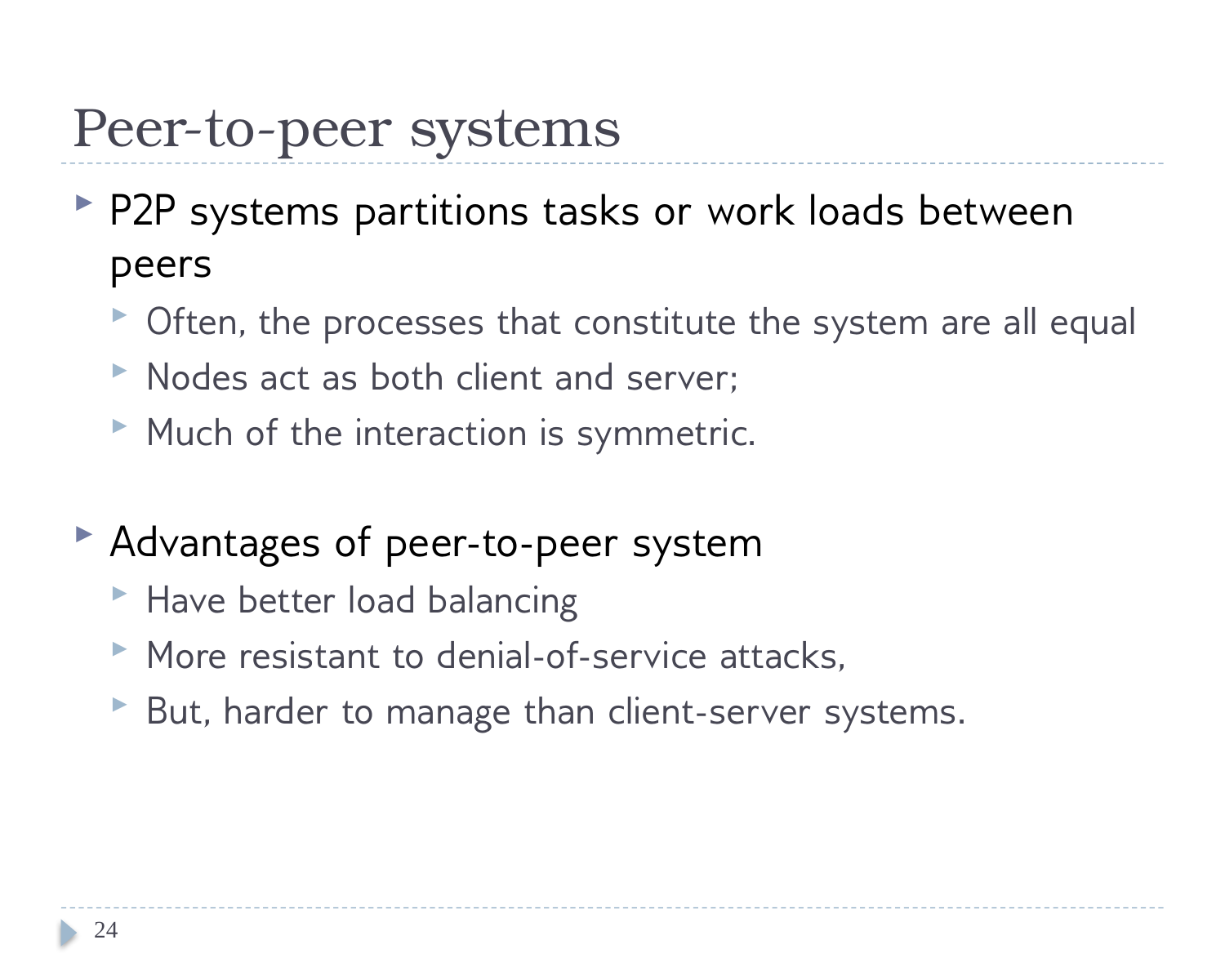

# Peer-to-peer systems
P2P systems partitions tasks or work loads between peers
Often, the processes that constitute the system are all equal
Nodes act as both client and server;
Much of the interaction is symmetric.

Advantages of peer-to-peer system
Have better load balancing
More resistant to denial-of-service attacks,
But, harder to manage than client-server systems.

24